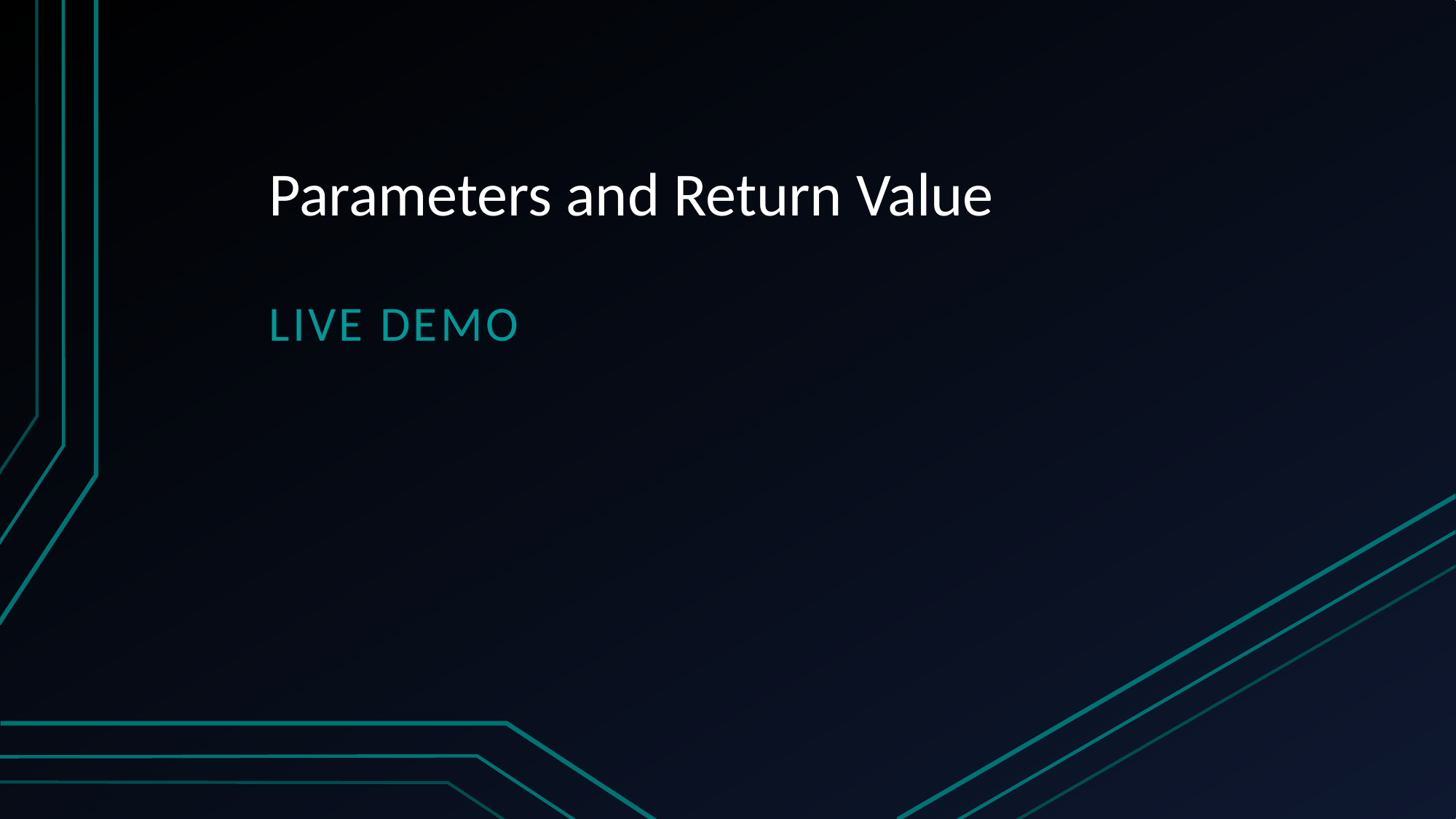

# Parameters and Return Value
Live Demo